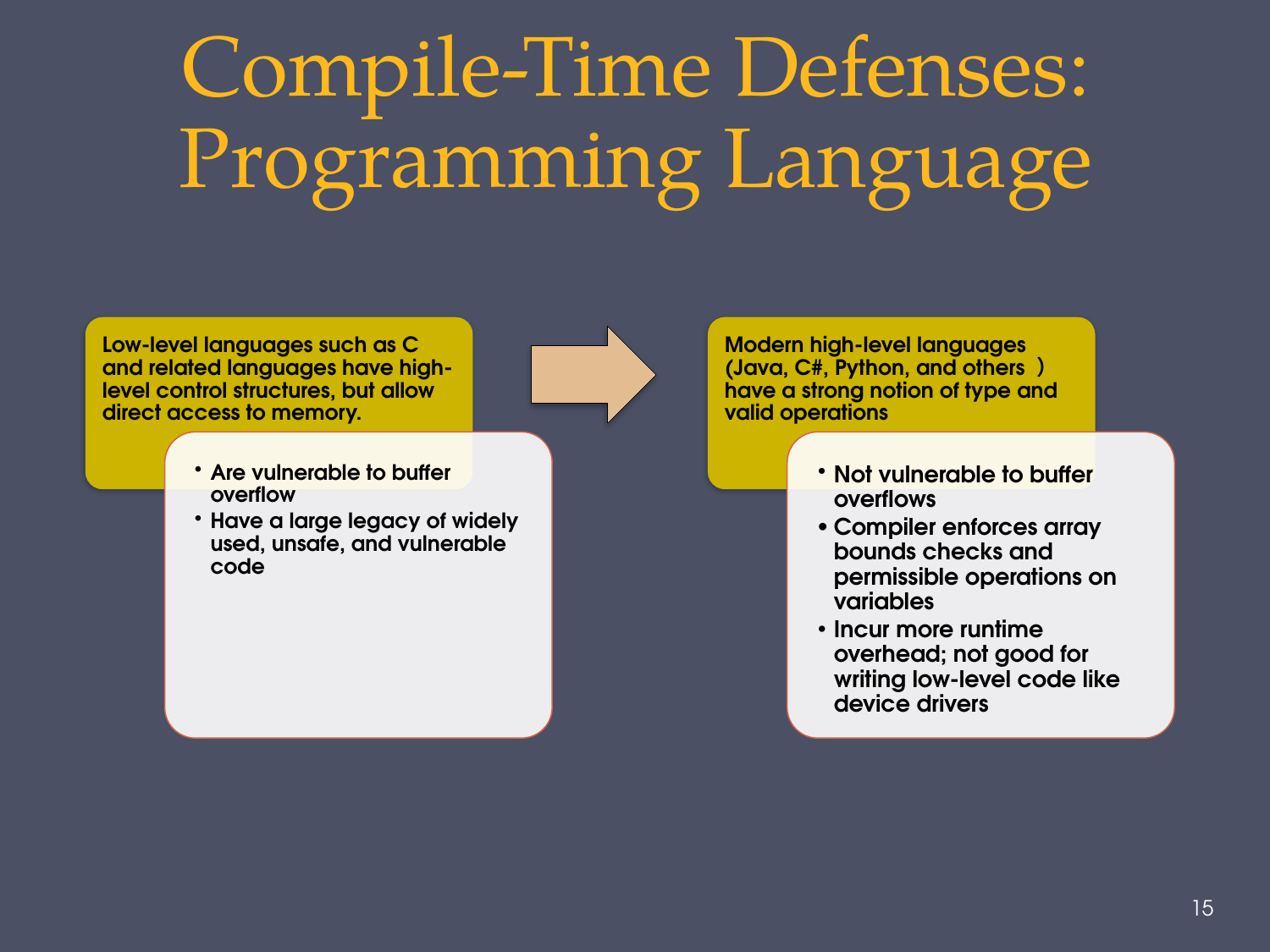

# Compile-Time Defenses: Programming Language
Low-level languages such as C and related languages have high-level control structures, but allow direct access to memory.
Are vulnerable to buffer overflow
Have a large legacy of widely used, unsafe, and vulnerable code

Modern high-level languages (Java, C#, Python, and others ） have a strong notion of type and valid operations
Not vulnerable to buffer overflows
Compiler enforces array bounds checks and permissible operations on variables
Incur more runtime overhead; not good for writing low-level code like device drivers
15